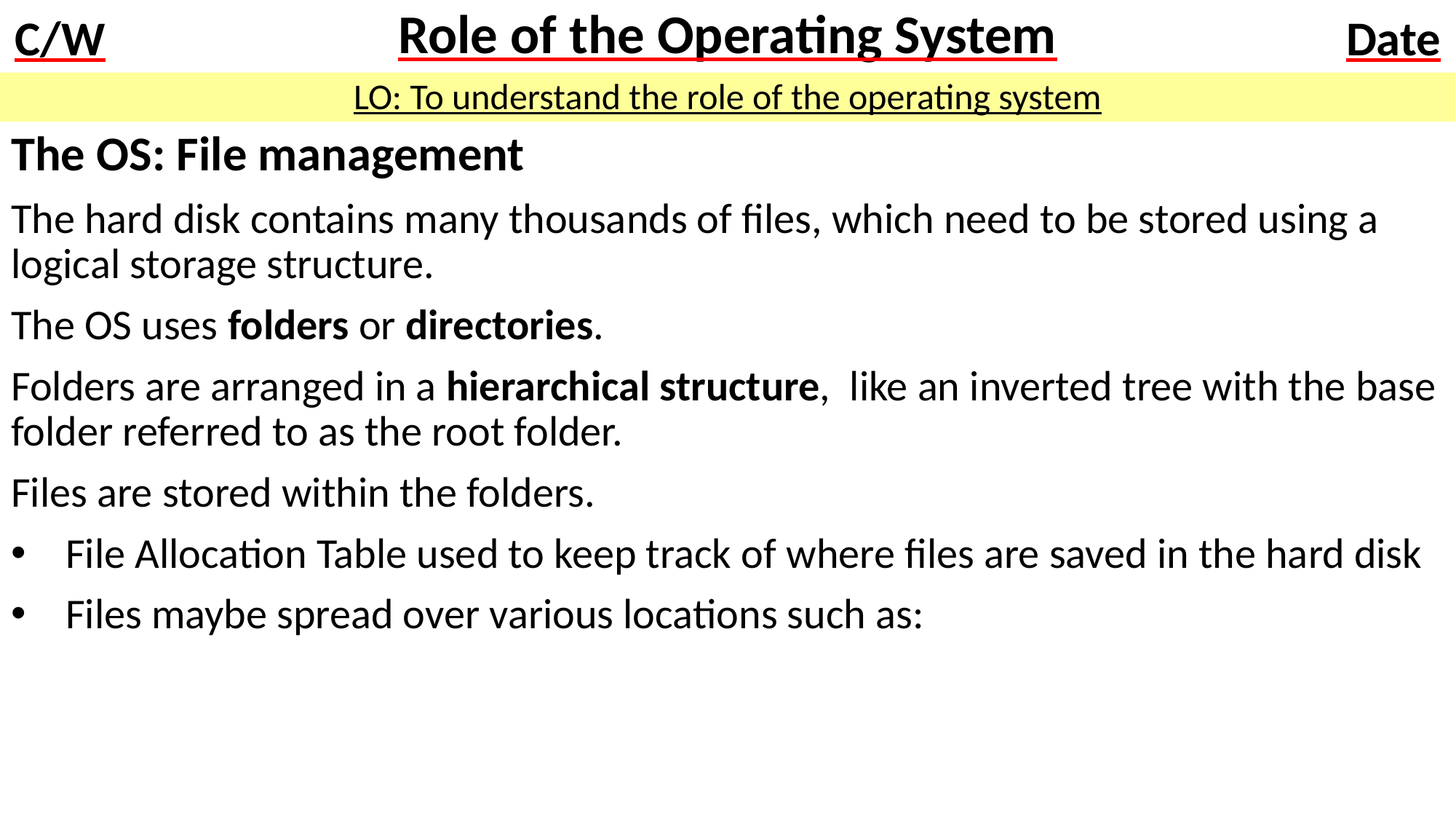

# Role of the Operating System
LO: To understand the role of the operating system
The OS: File management
The hard disk contains many thousands of files, which need to be stored using a logical storage structure.
The OS uses folders or directories.
Folders are arranged in a hierarchical structure,  like an inverted tree with the base folder referred to as the root folder.
Files are stored within the folders.
File Allocation Table used to keep track of where files are saved in the hard disk
Files maybe spread over various locations such as: